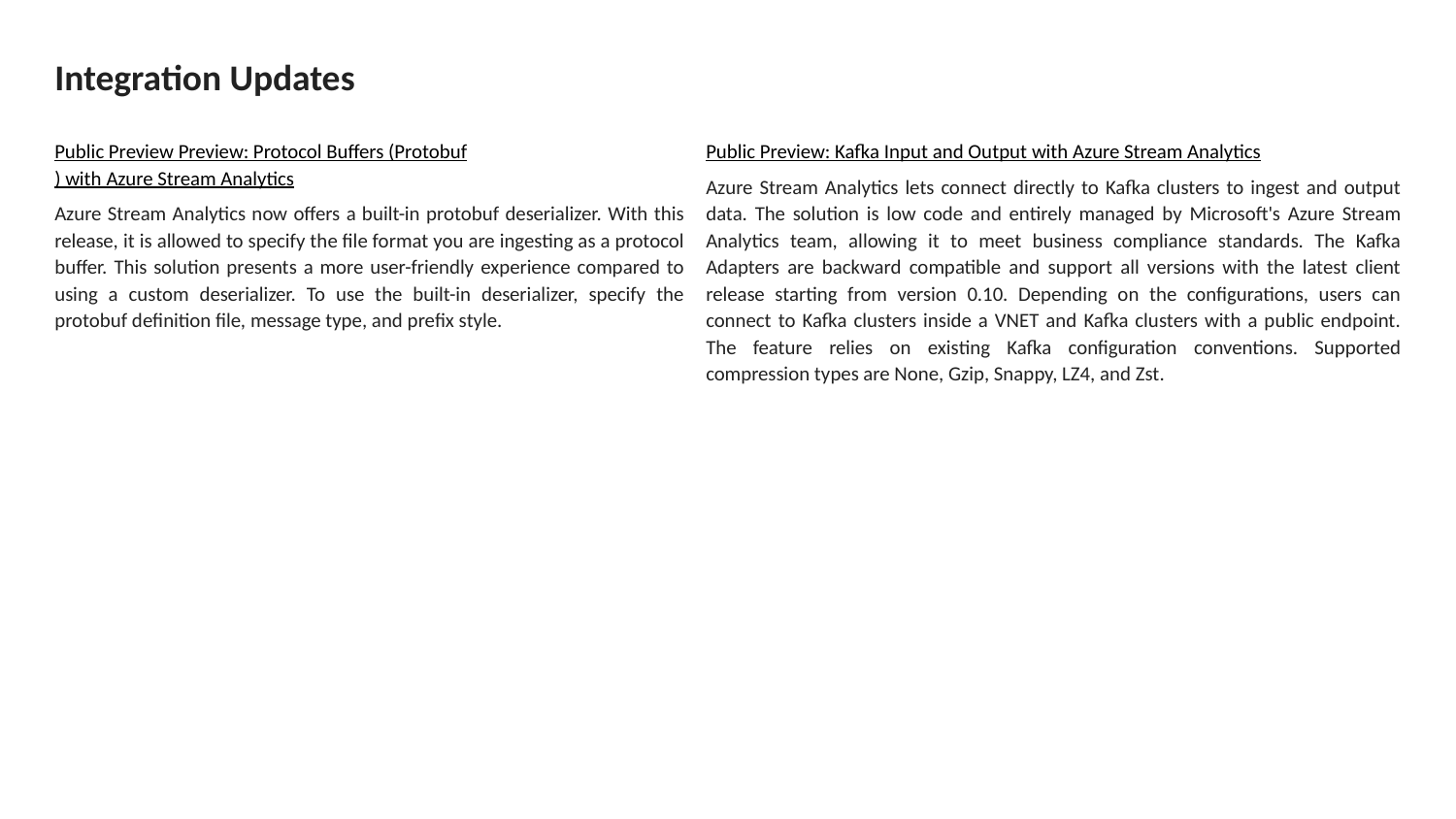

# Integration Updates
Public Preview Preview: Protocol Buffers (Protobuf) with Azure Stream Analytics
Azure Stream Analytics now offers a built-in protobuf deserializer. With this release, it is allowed to specify the file format you are ingesting as a protocol buffer. This solution presents a more user-friendly experience compared to using a custom deserializer. To use the built-in deserializer, specify the protobuf definition file, message type, and prefix style.

Public Preview: Kafka Input and Output with Azure Stream Analytics
Azure Stream Analytics lets connect directly to Kafka clusters to ingest and output data. The solution is low code and entirely managed by Microsoft's Azure Stream Analytics team, allowing it to meet business compliance standards. The Kafka Adapters are backward compatible and support all versions with the latest client release starting from version 0.10. Depending on the configurations, users can connect to Kafka clusters inside a VNET and Kafka clusters with a public endpoint. The feature relies on existing Kafka configuration conventions. Supported compression types are None, Gzip, Snappy, LZ4, and Zst.